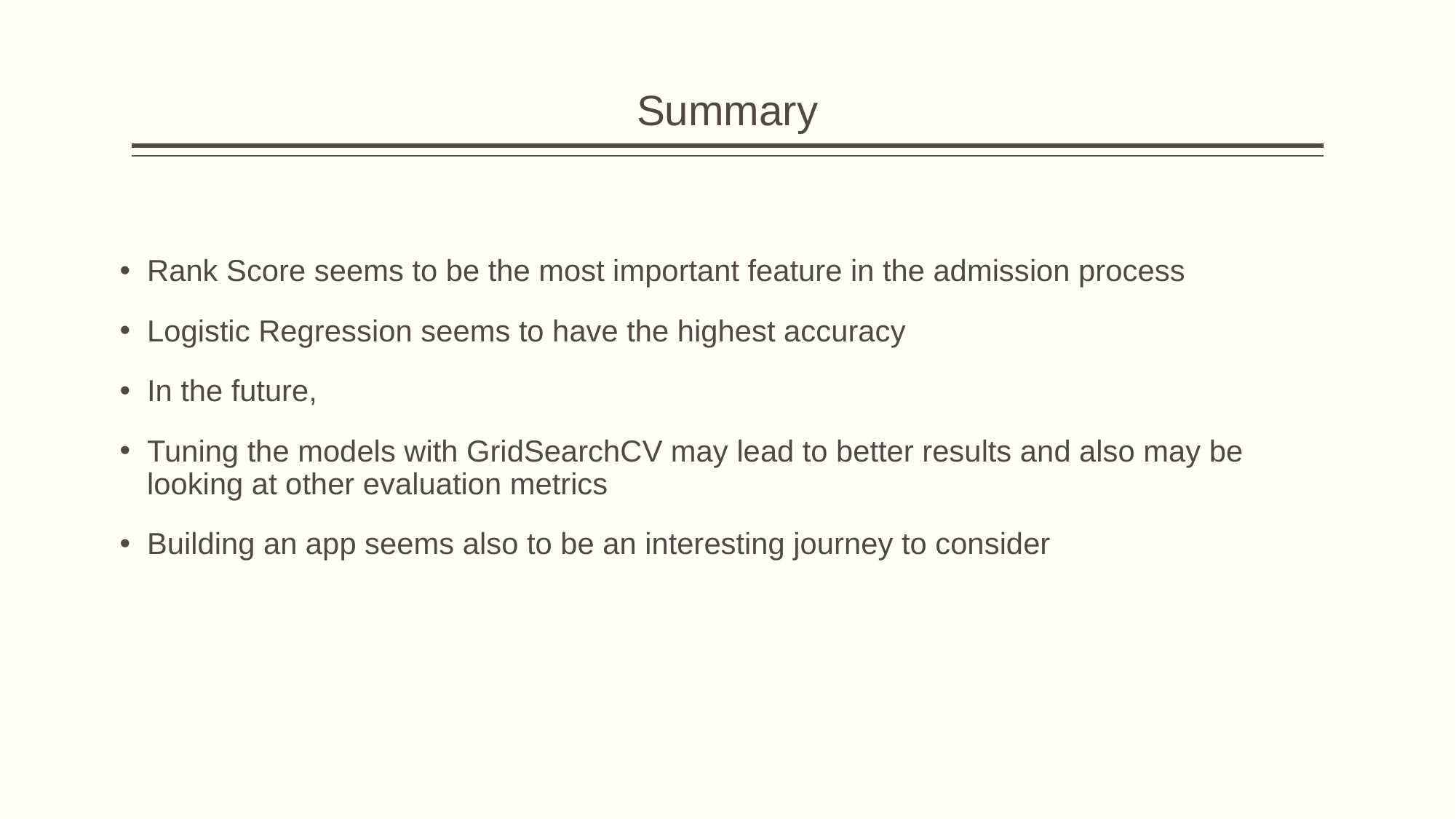

# Summary
Rank Score seems to be the most important feature in the admission process
Logistic Regression seems to have the highest accuracy
In the future,
Tuning the models with GridSearchCV may lead to better results and also may be looking at other evaluation metrics
Building an app seems also to be an interesting journey to consider